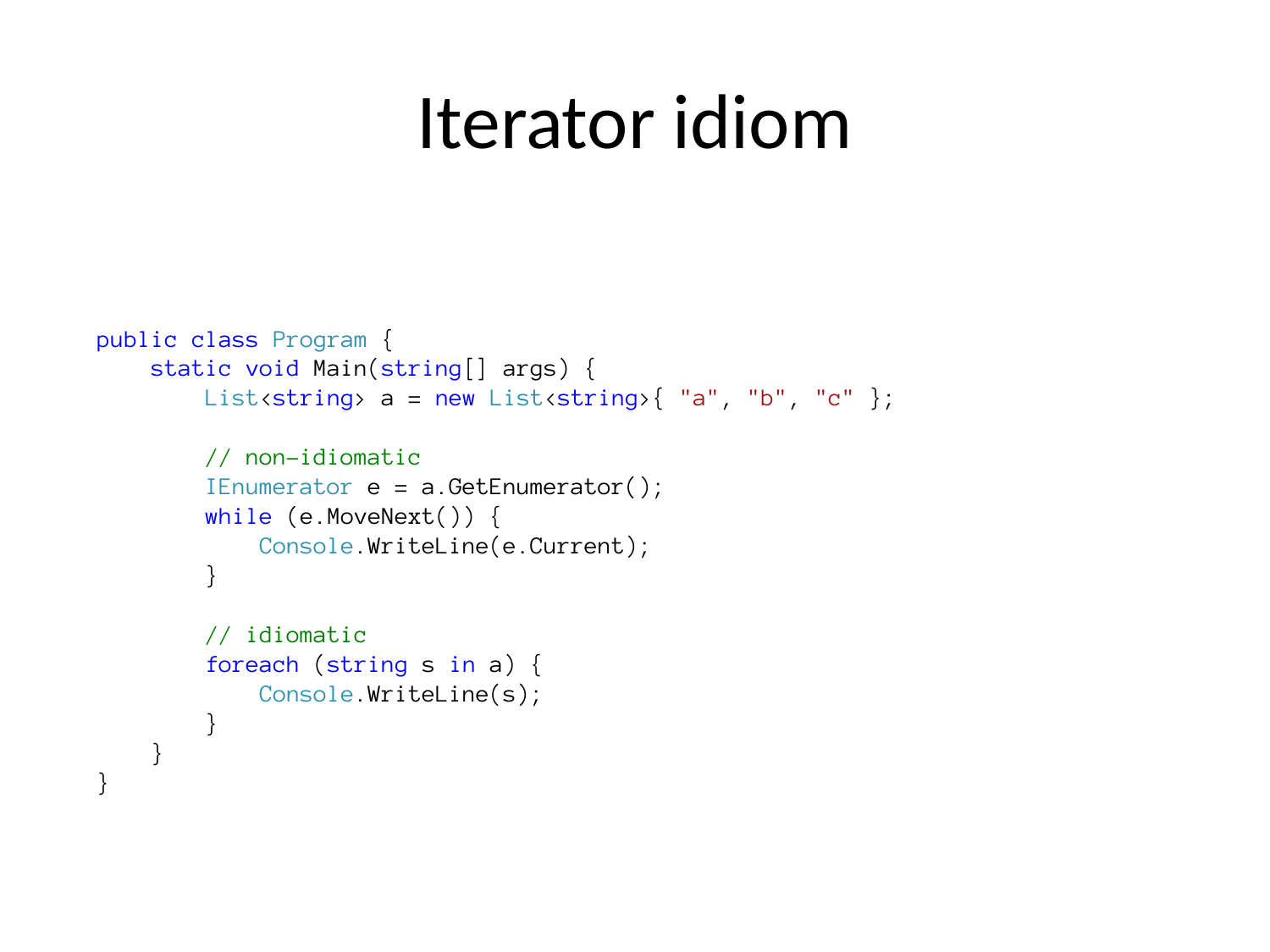

# Iterator idiom

public class Program {
    static void Main(string[] args) {
        List<string> a = new List<string>{ "a", "b", "c" };

        // non-idiomatic
        IEnumerator e = a.GetEnumerator();
        while (e.MoveNext()) {
            Console.WriteLine(e.Current);
        }

        // idiomatic
        foreach (string s in a) {
            Console.WriteLine(s);
        }
    }
}